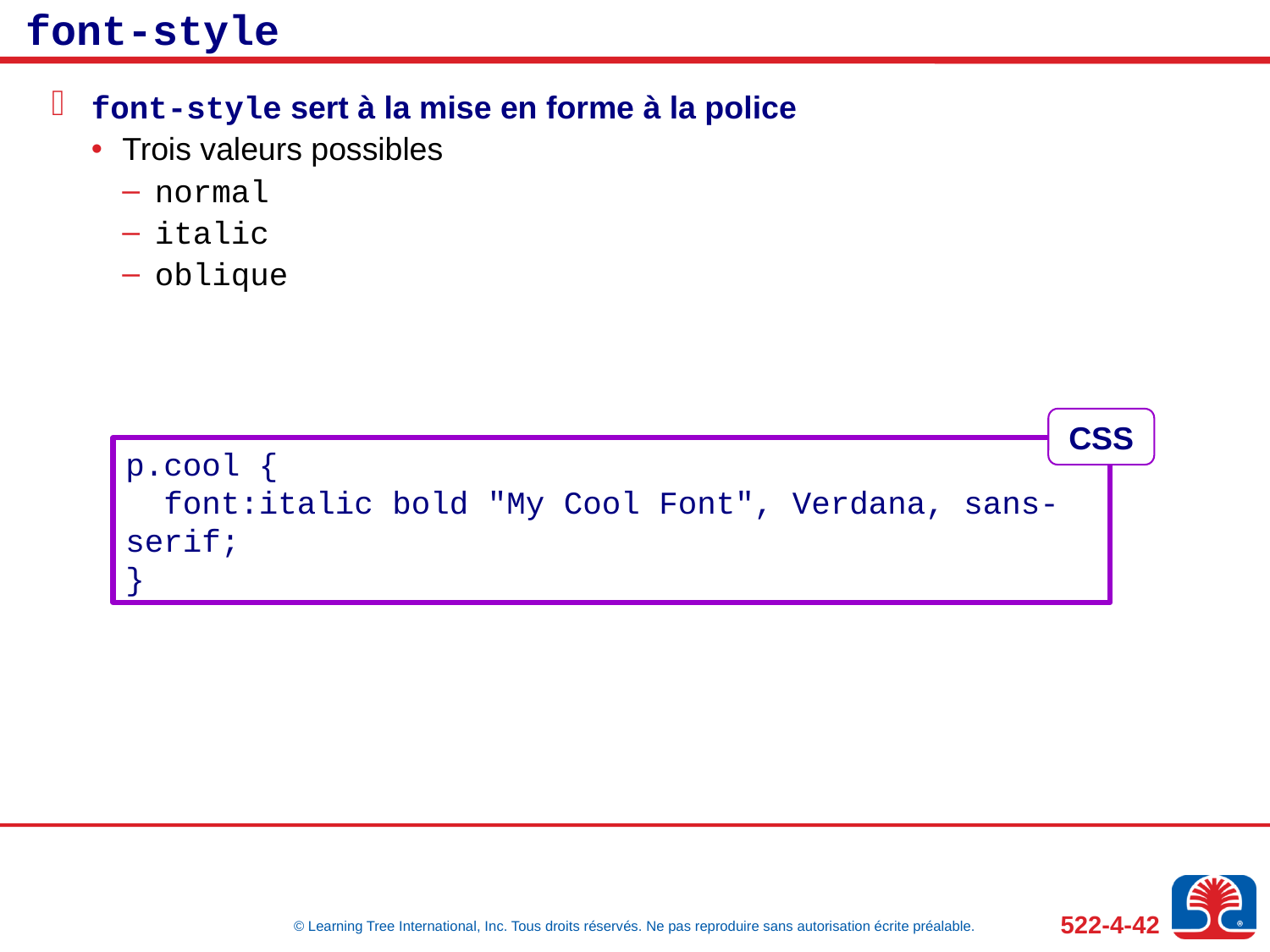

# font-style
font-style sert à la mise en forme à la police
Trois valeurs possibles
normal
italic
oblique
CSS
p.cool {
  font:italic bold "My Cool Font", Verdana, sans-serif;
}